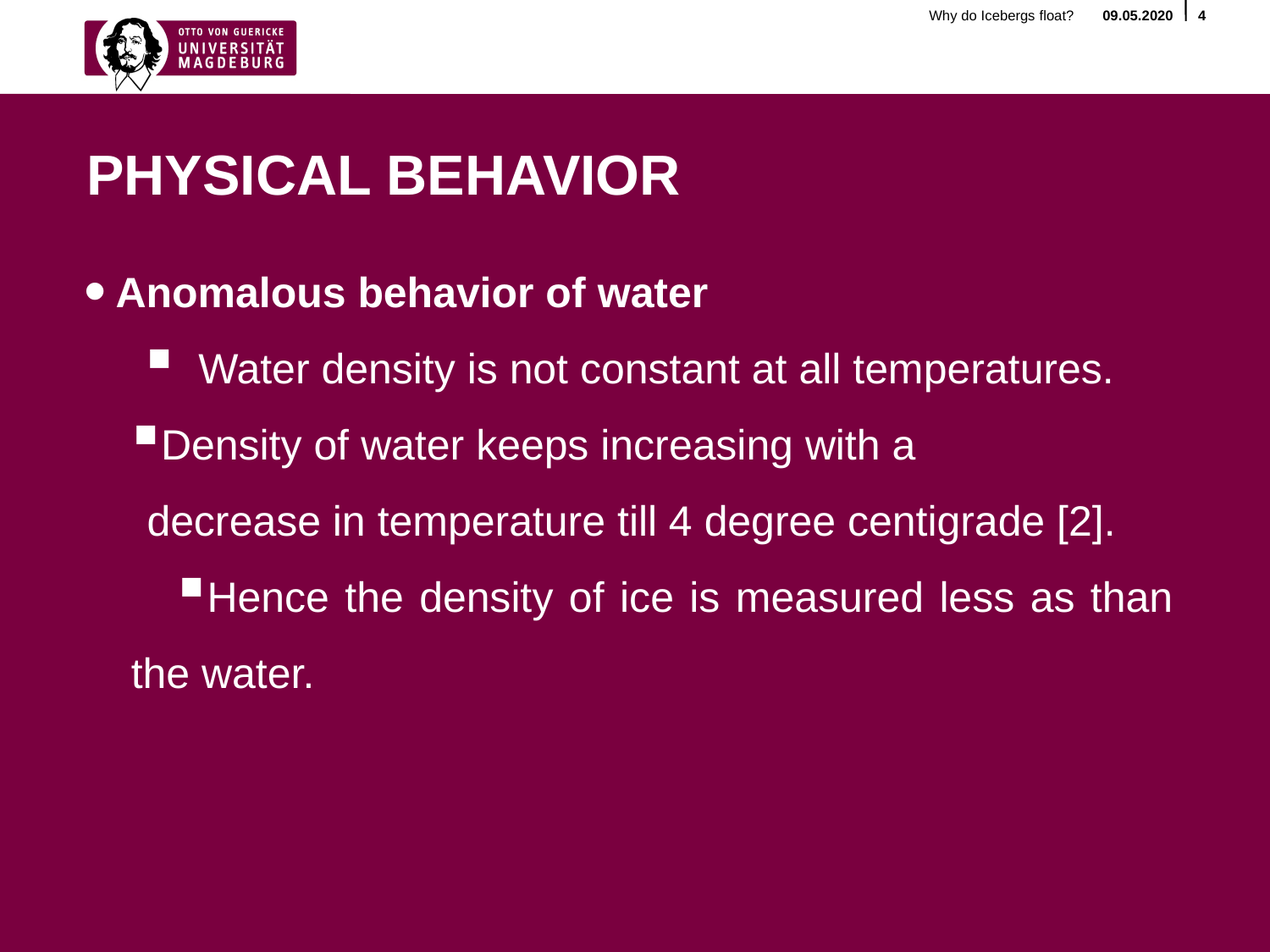

# Physical Behavior

Anomalous behavior of water
  Water density is not constant at all temperatures.
Density of water keeps increasing with a
decrease in temperature till 4 degree centigrade [2].
Hence the density of ice is measured less as than the water.